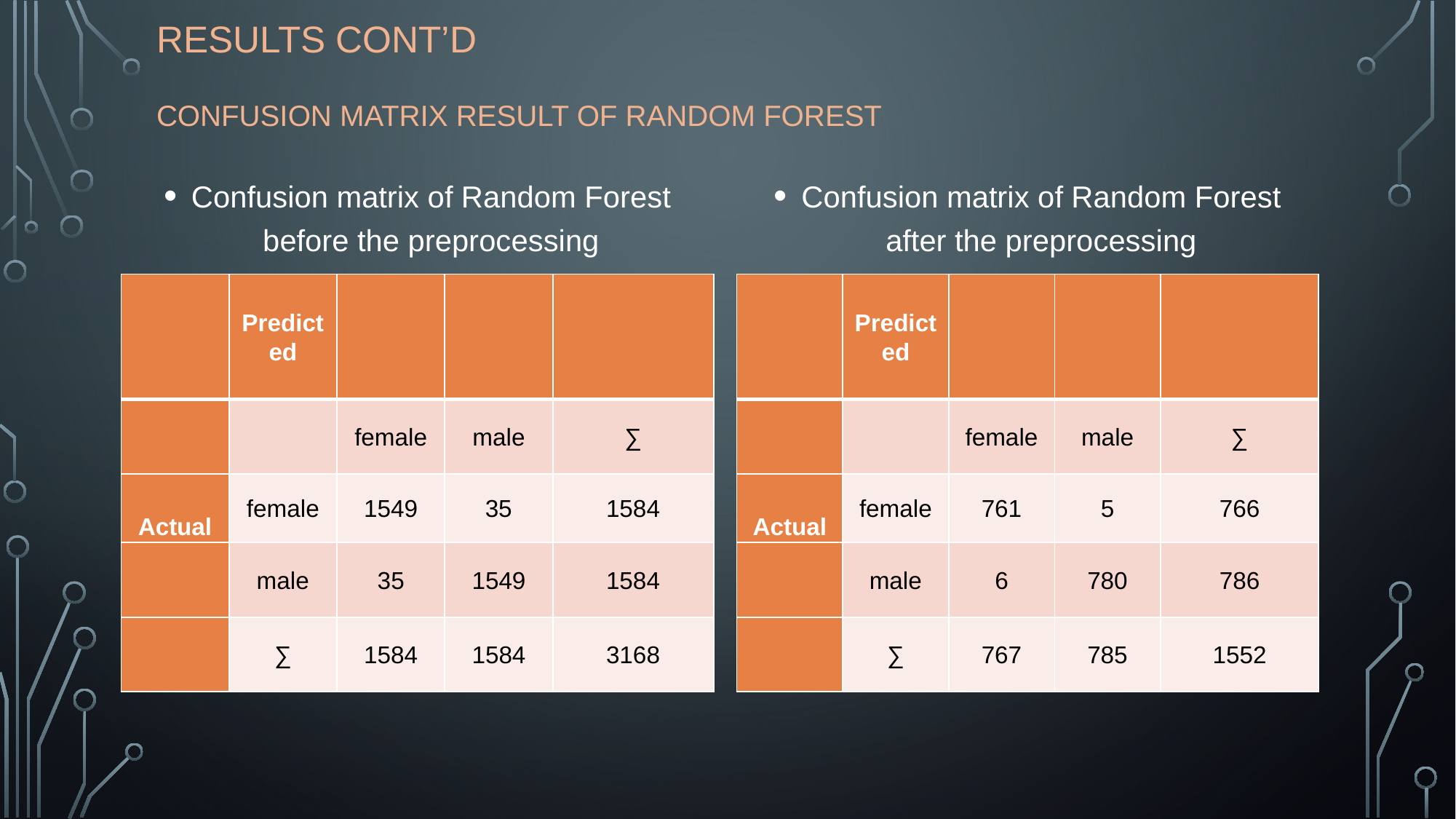

# Results Cont’d Confusıon matrıx result of random forest
Confusion matrix of Random Forest before the preprocessing

Confusion matrix of Random Forest after the preprocessing

|  | Predicted |  |  |  |
| --- | --- | --- | --- | --- |
|  |  | female | male | ∑ |
| Actual | female | 1549 | 35 | 1584 |
|  | male | 35 | 1549 | 1584 |
|  | ∑ | 1584 | 1584 | 3168 |
|  | Predicted |  |  |  |
| --- | --- | --- | --- | --- |
|  |  | female | male | ∑ |
| Actual | female | 761 | 5 | 766 |
|  | male | 6 | 780 | 786 |
|  | ∑ | 767 | 785 | 1552 |